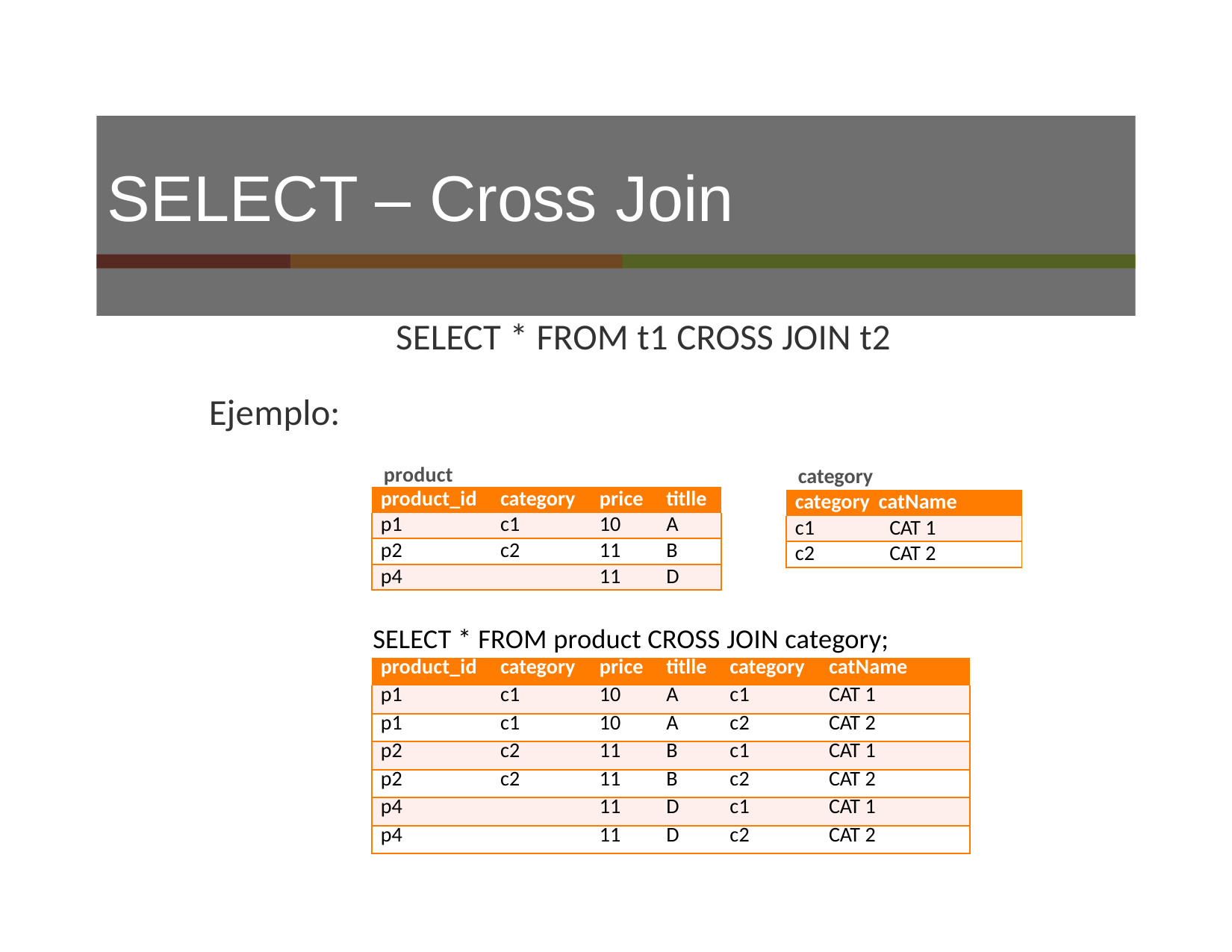

# SELECT – Cross Join
SELECT * FROM t1 CROSS JOIN t2
Ejemplo:
product
category
| product\_id | category | price | titlle |
| --- | --- | --- | --- |
| p1 | c1 | 10 | A |
| p2 | c2 | 11 | B |
| p4 |  | 11 | D |
| category catName |
| --- |
| c1 CAT 1 |
| c2 CAT 2 |
SELECT * FROM product CROSS JOIN category;
| product\_id | category | price | titlle | category | catName |
| --- | --- | --- | --- | --- | --- |
| p1 | c1 | 10 | A | c1 | CAT 1 |
| p1 | c1 | 10 | A | c2 | CAT 2 |
| p2 | c2 | 11 | B | c1 | CAT 1 |
| p2 | c2 | 11 | B | c2 | CAT 2 |
| p4 |  | 11 | D | c1 | CAT 1 |
| p4 |  | 11 | D | c2 | CAT 2 |